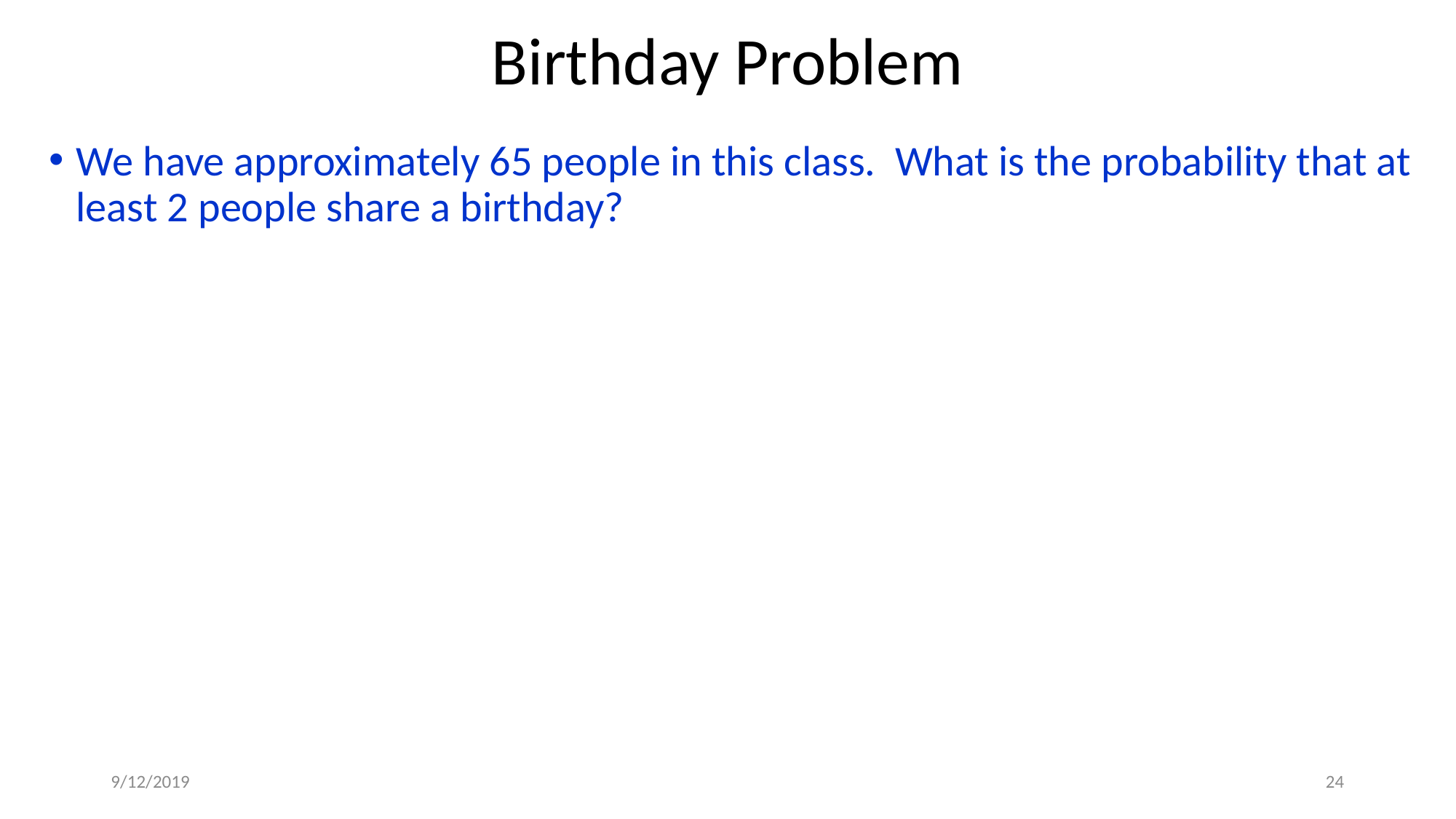

# Birthday Problem
We have approximately 65 people in this class.  What is the probability that at least 2 people share a birthday?
9/12/2019
24